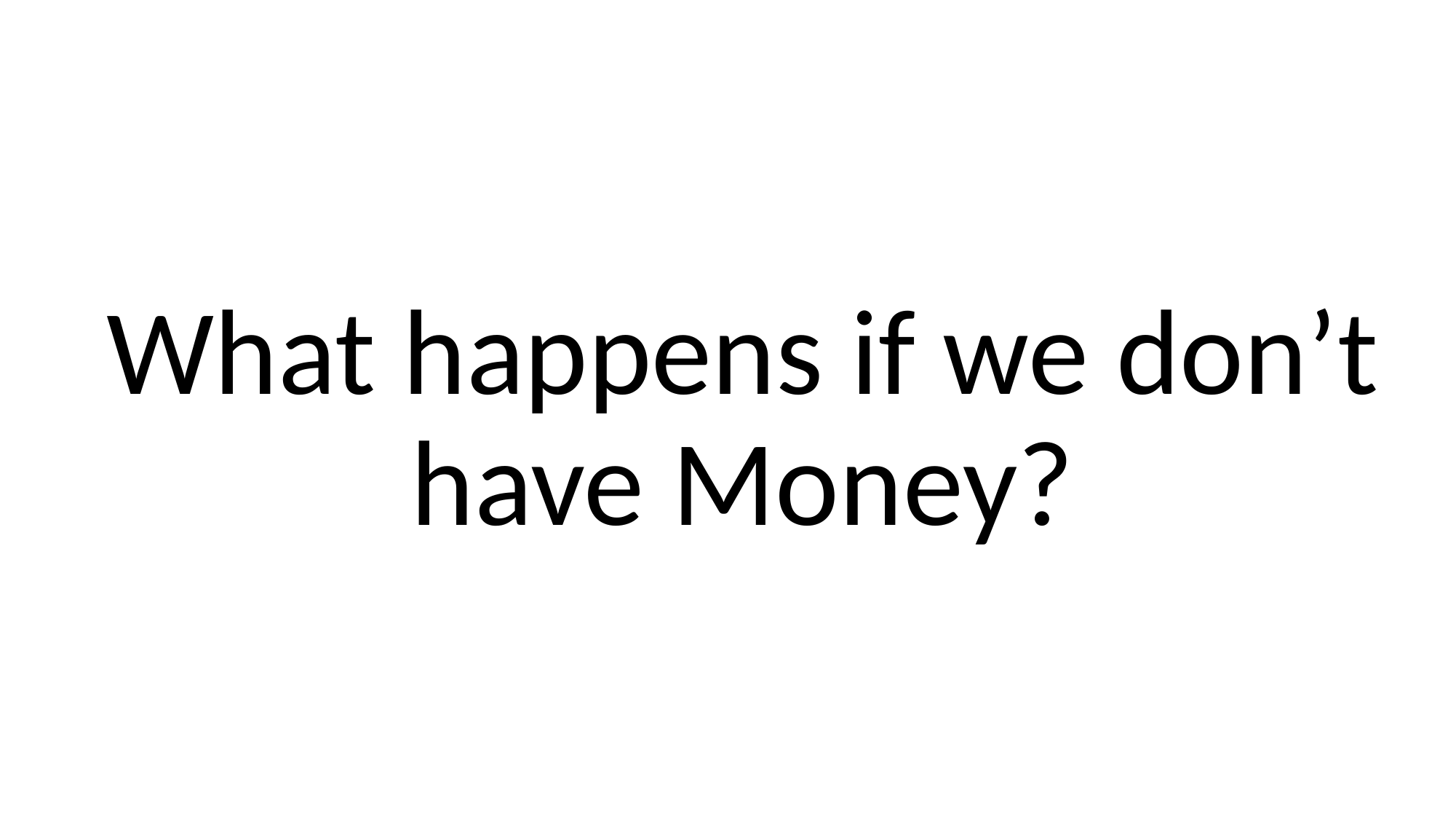

What happens if we don’t have Money?